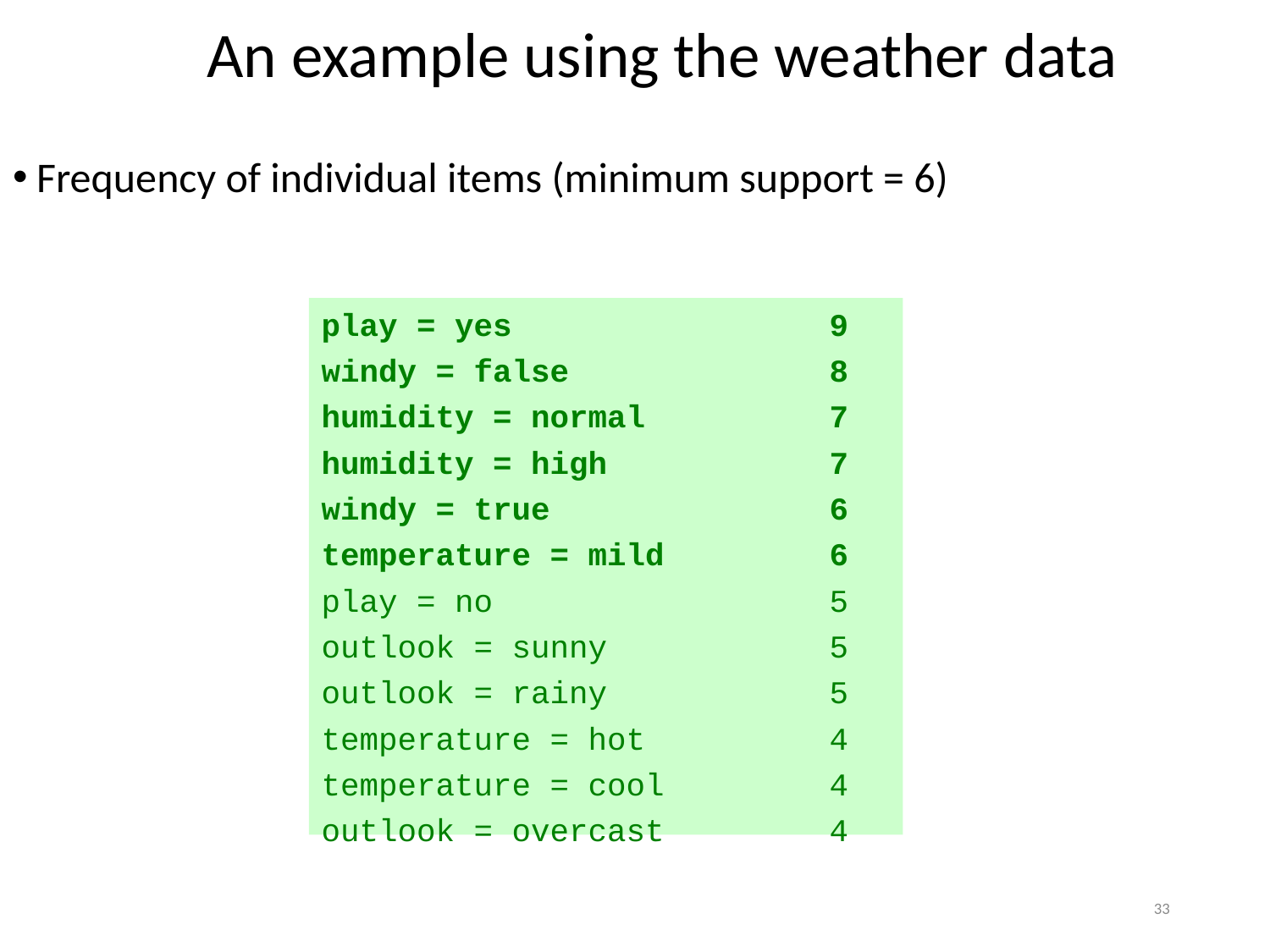

An example using the weather data
Frequency of individual items (minimum support = 6)
play = yes			9
windy = false			8
humidity = normal		7
humidity = high		7
windy = true			6
temperature = mild		6
play = no			5
outlook = sunny		5
outlook = rainy		5
temperature = hot		4
temperature = cool		4
outlook = overcast		4

33